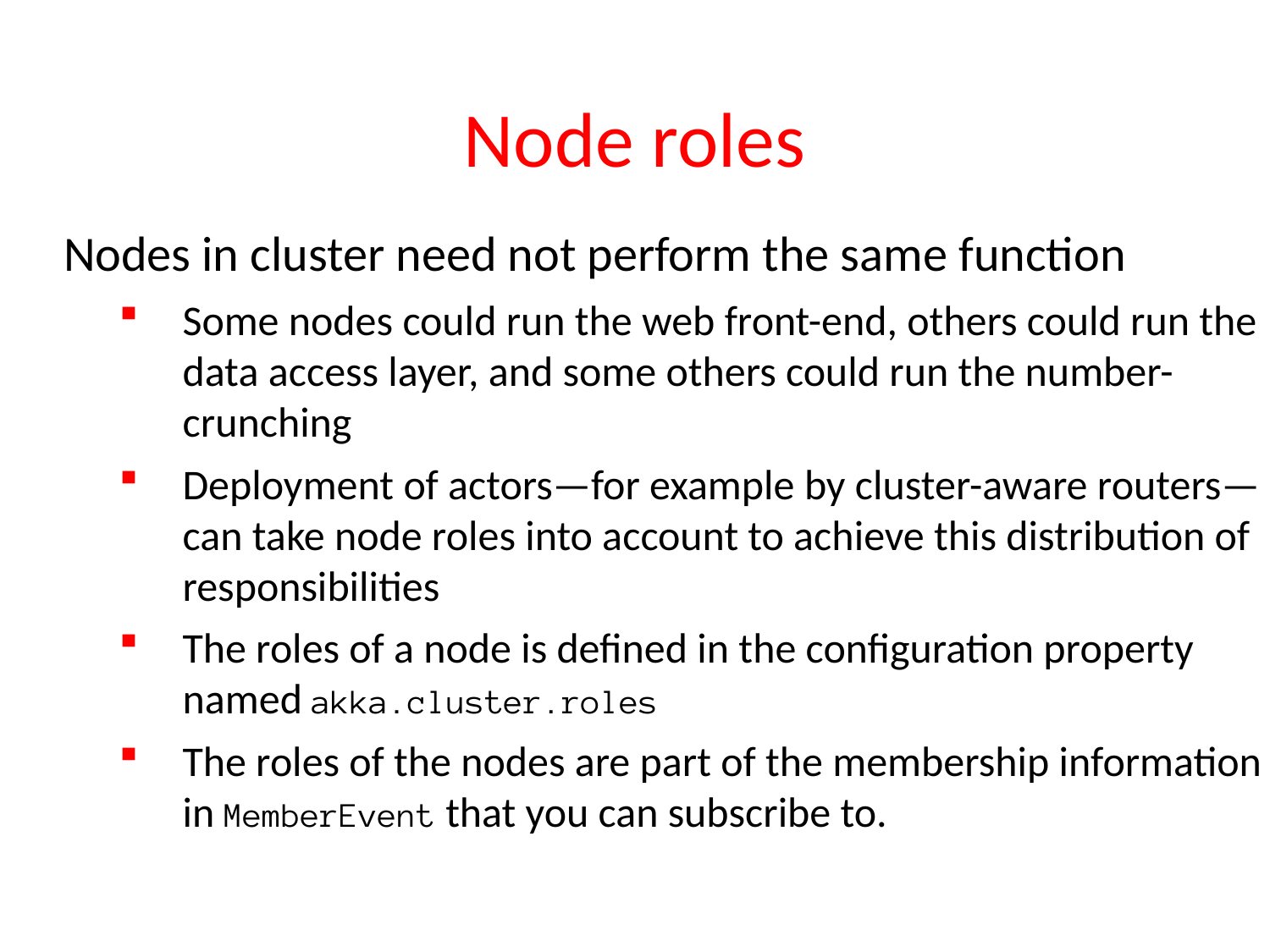

# Node roles
Nodes in cluster need not perform the same function
Some nodes could run the web front-end, others could run the data access layer, and some others could run the number-crunching
Deployment of actors—for example by cluster-aware routers—can take node roles into account to achieve this distribution of responsibilities
The roles of a node is defined in the configuration property named akka.cluster.roles
The roles of the nodes are part of the membership information in MemberEvent that you can subscribe to.